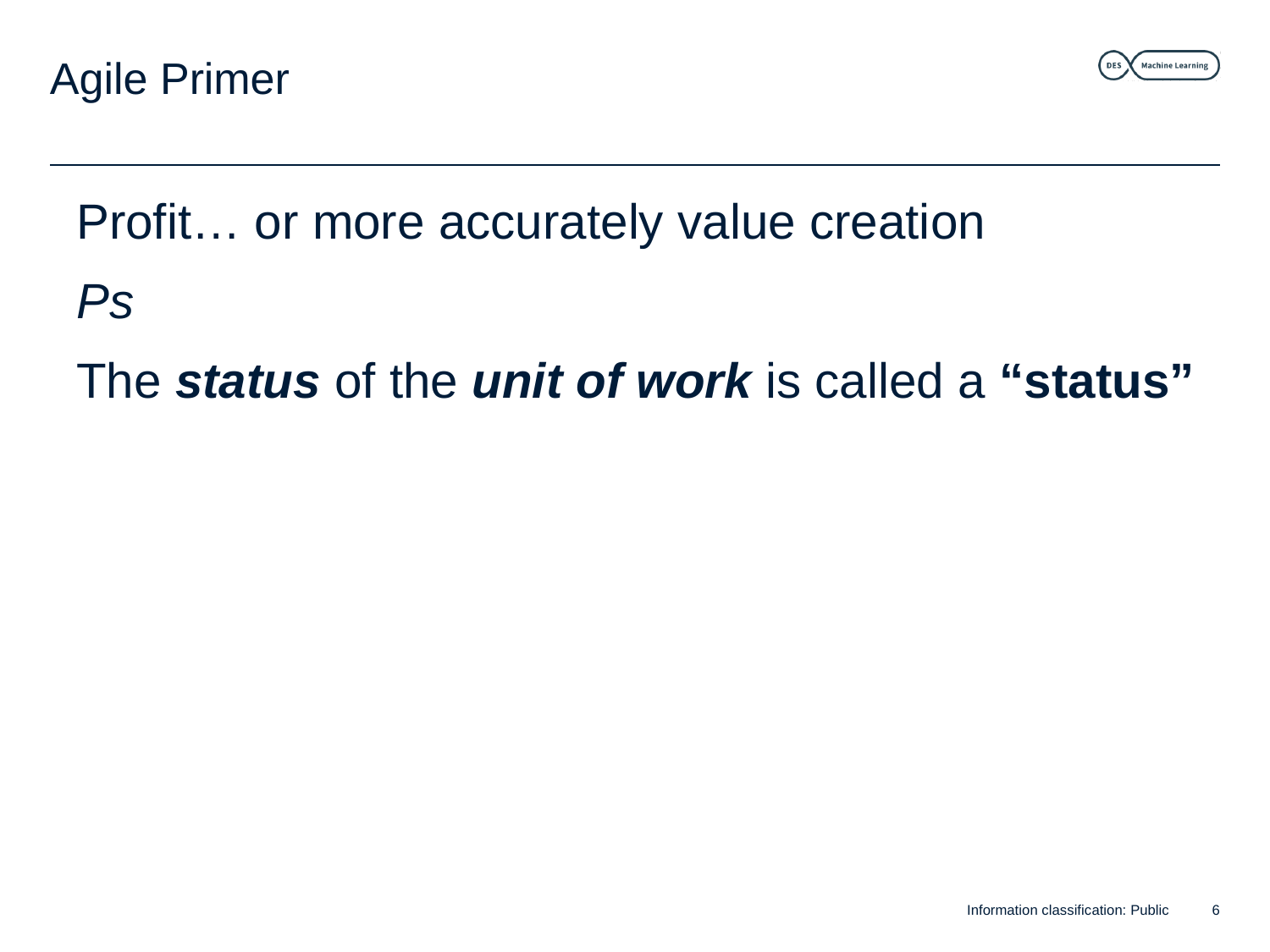

# Agile Primer
Profit… or more accurately value creation
Ps
The status of the unit of work is called a “status”
Information classification: Public
6